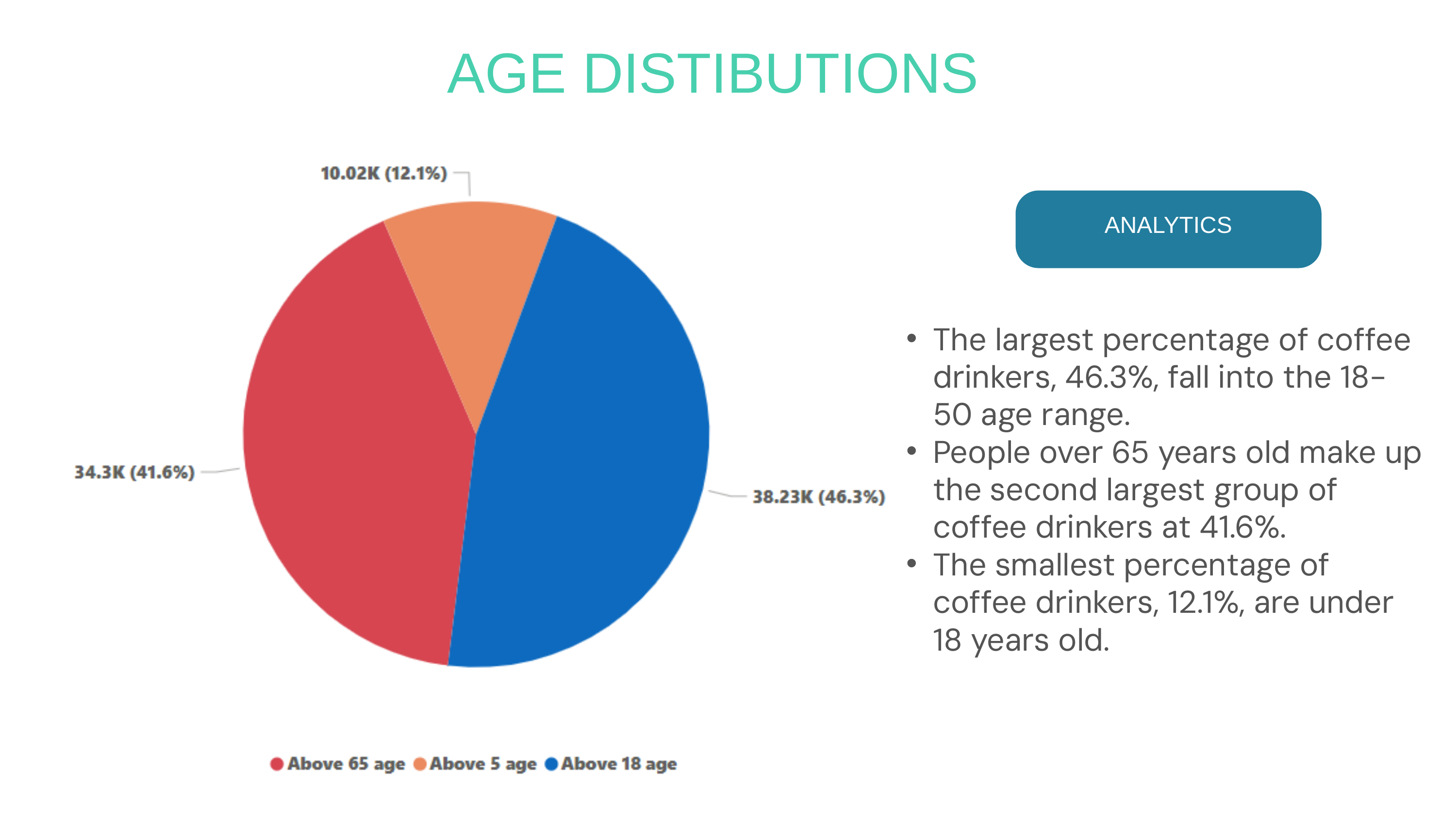

AGE DISTIBUTIONS

ANALYTICS
The largest percentage of coffee drinkers, 46.3%, fall into the 18-50 age range.
People over 65 years old make up the second largest group of coffee drinkers at 41.6%.
The smallest percentage of coffee drinkers, 12.1%, are under 18 years old.